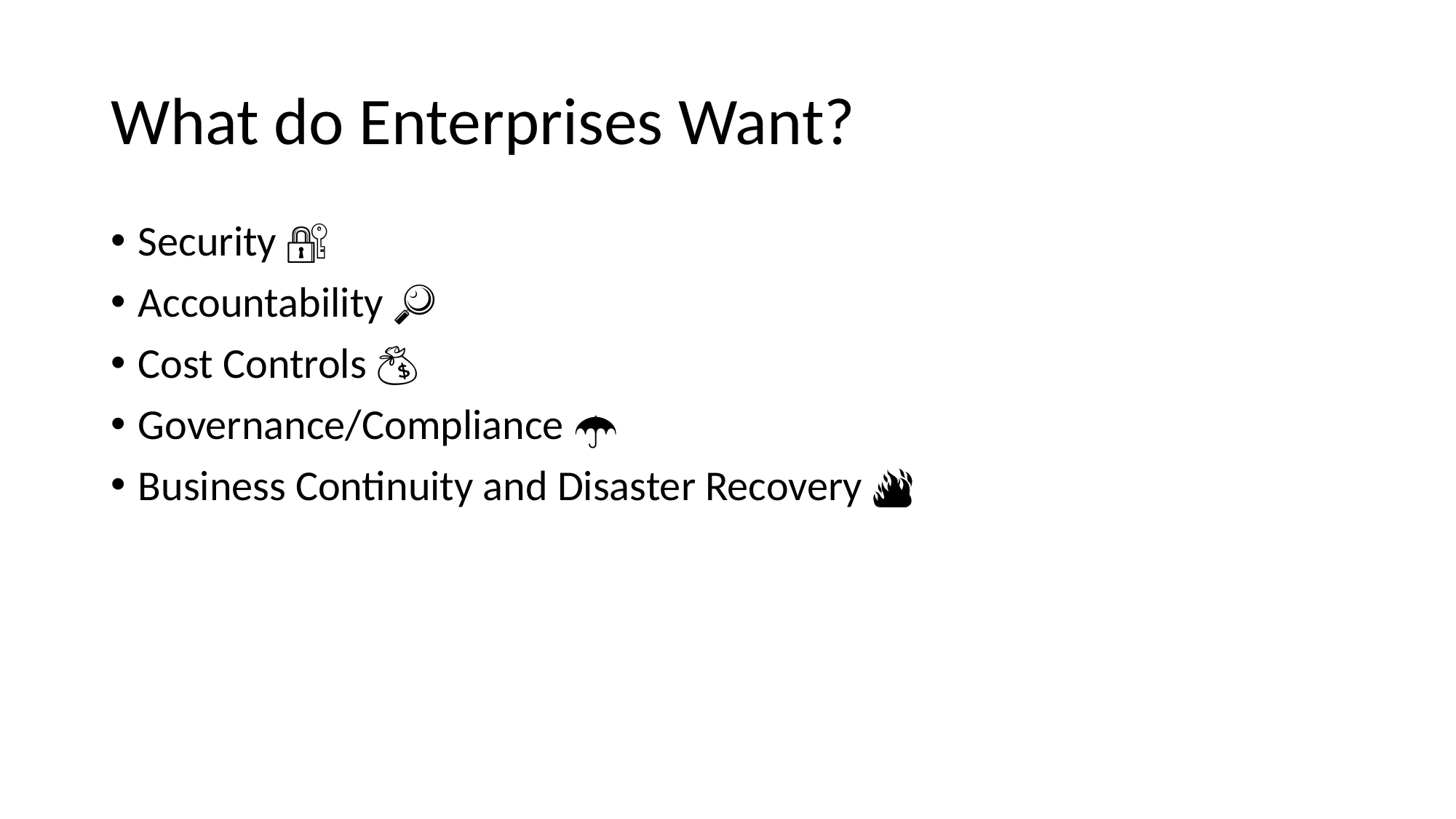

# What do Enterprises Want?
Security 🔐
Accountability 🔎
Cost Controls 💰
Governance/Compliance ☂️
Business Continuity and Disaster Recovery 🔥